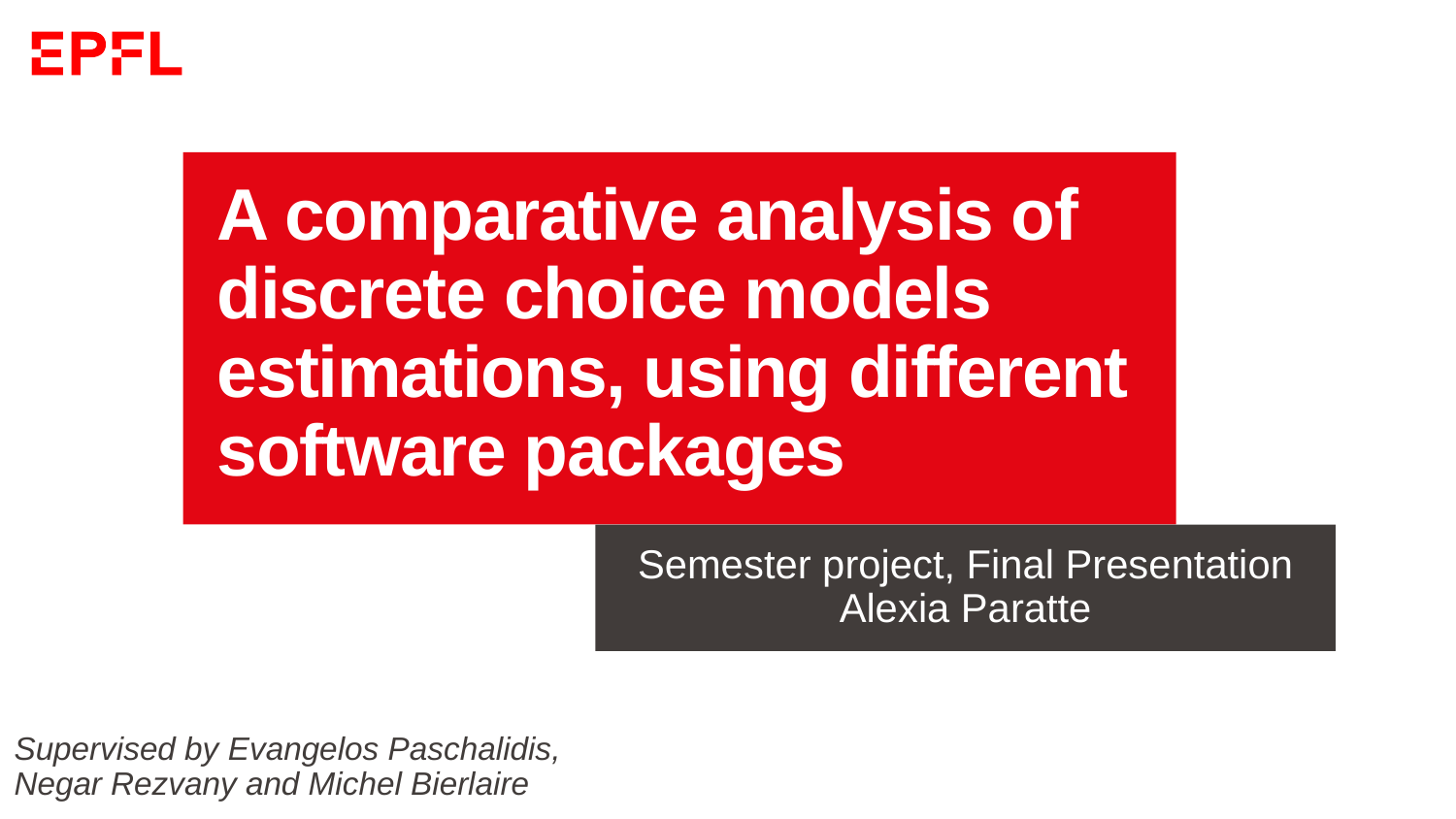

# A comparative analysis of discrete choice models estimations, using different software packages
Semester project, Final Presentation
Alexia Paratte
Supervised by Evangelos Paschalidis, Negar Rezvany and Michel Bierlaire